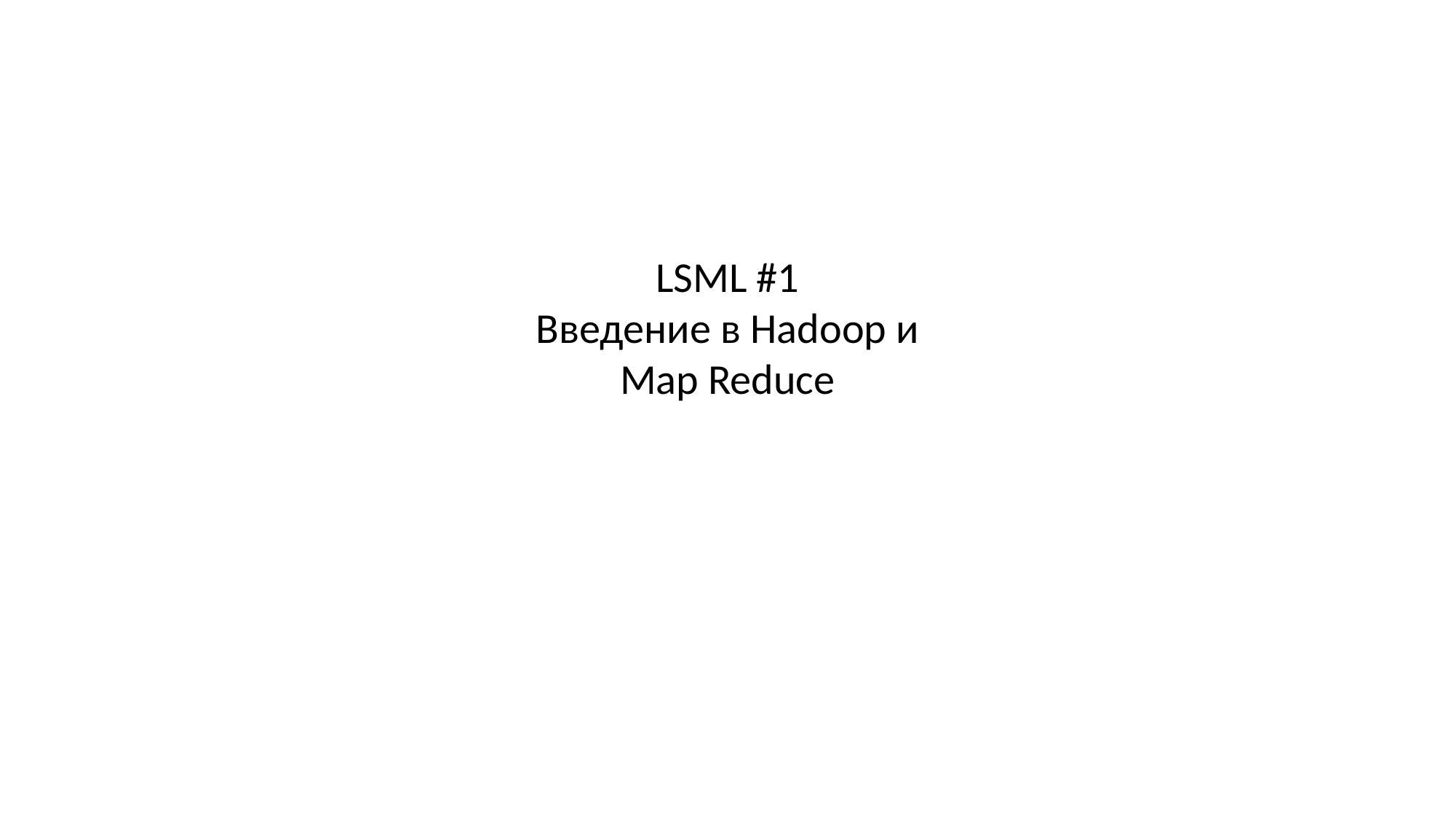

LSML #1
Введение в Hadoop и Map Reduce